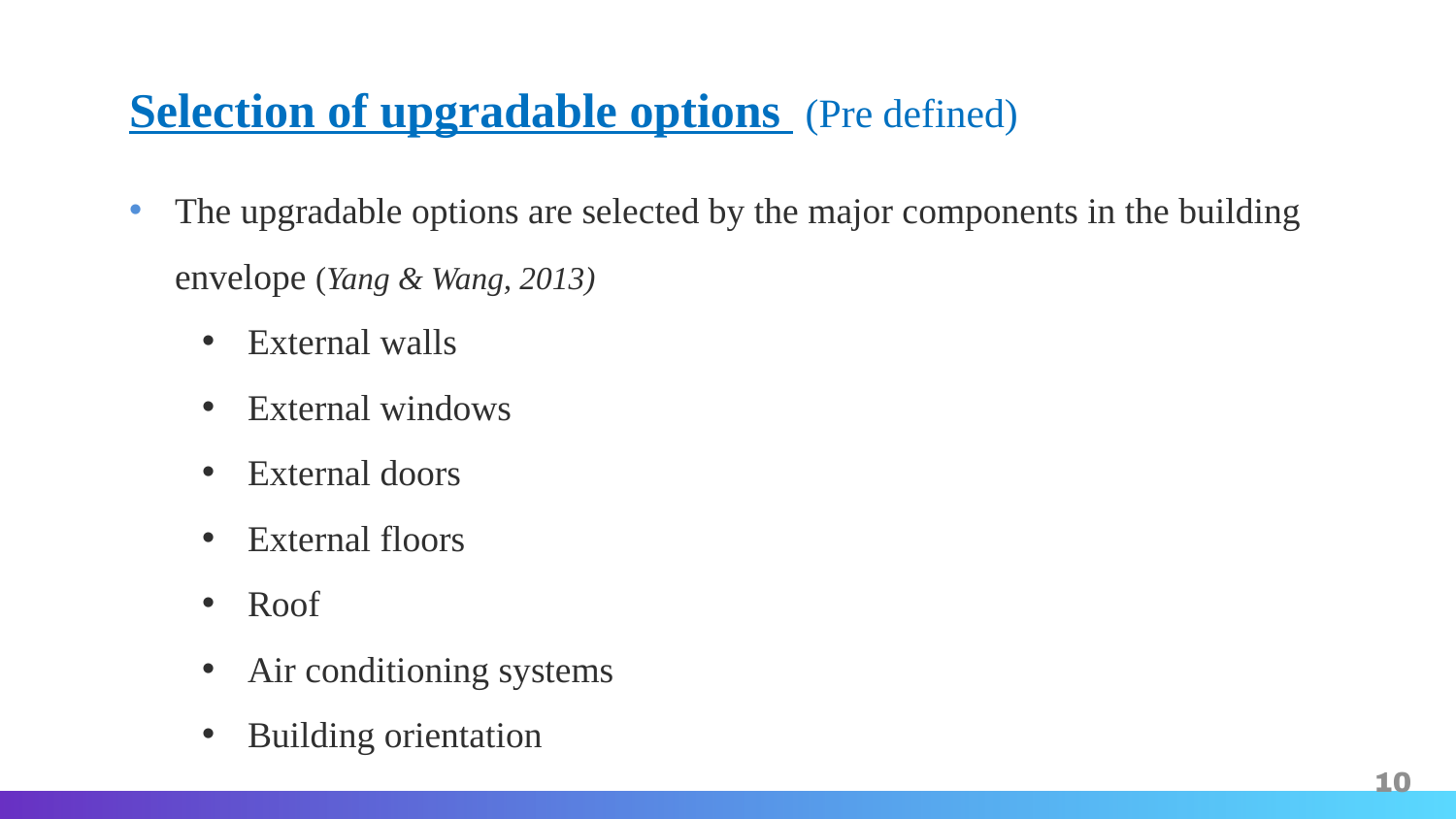

# Selection of upgradable options  (Pre defined)
The upgradable options are selected by the major components in the building envelope (Yang & Wang, 2013)
External walls
External windows
External doors
External floors
Roof
Air conditioning systems
Building orientation
10